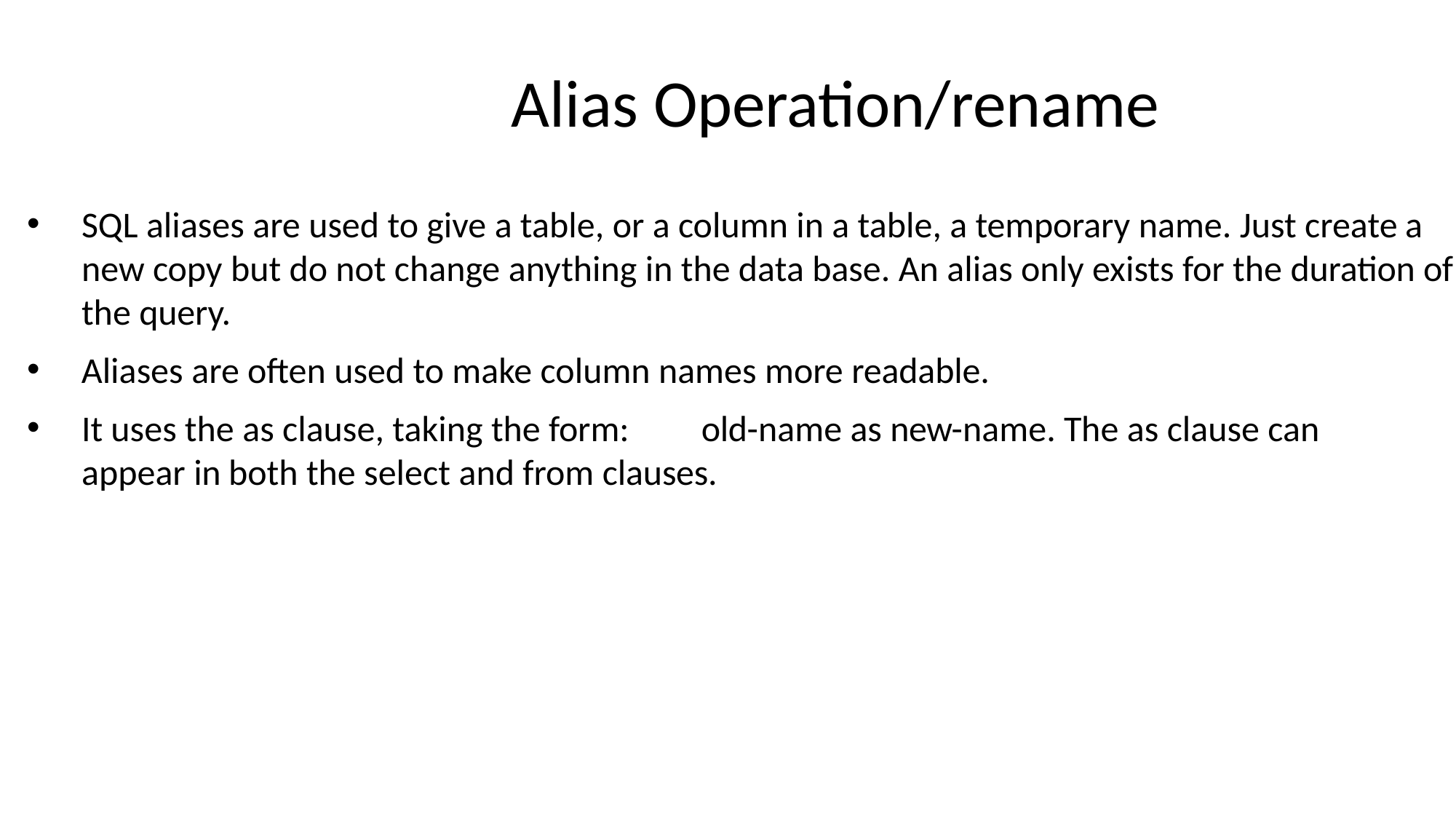

# Alias Operation/rename
SQL aliases are used to give a table, or a column in a table, a temporary name. Just create a new copy but do not change anything in the data base. An alias only exists for the duration of the query.
Aliases are often used to make column names more readable.
It uses the as clause, taking the form:	old-name as new-name. The as clause can appear in both the select and from clauses.